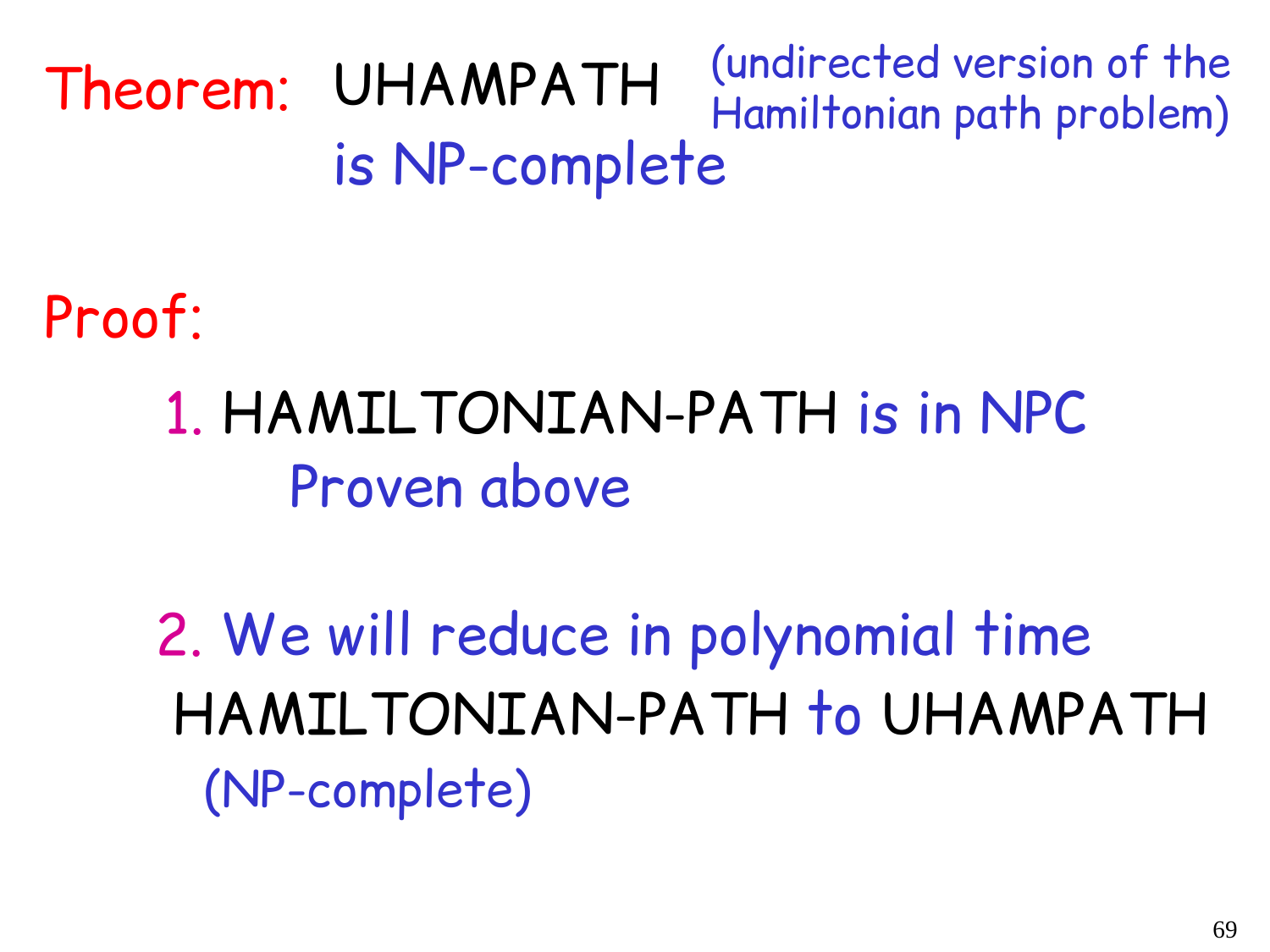

(undirected version of the Hamiltonian path problem)
UHAMPATH
is NP-complete
Theorem:
Proof:
1. HAMILTONIAN-PATH is in NPC
Proven above
2. We will reduce in polynomial time
 HAMILTONIAN-PATH to UHAMPATH

(NP-complete)
69